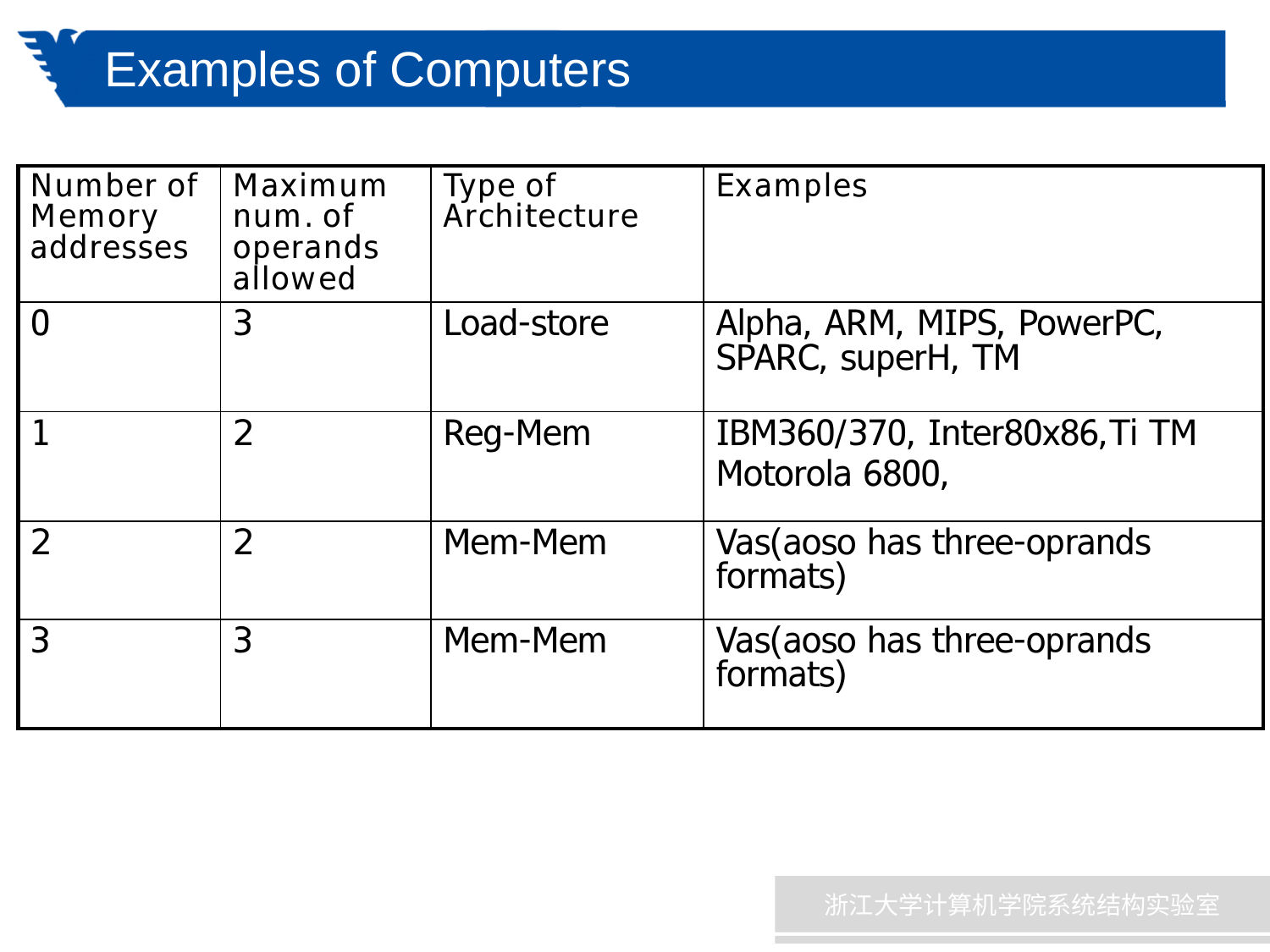

# Examples of Computers
| Number of Memory addresses | Maximum num. of operands allowed | Type of Architecture | Examples |
| --- | --- | --- | --- |
| 0 | 3 | Load-store | Alpha, ARM, MIPS, PowerPC, SPARC, superH, TM |
| 1 | 2 | Reg-Mem | IBM360/370, Inter80x86,Ti TM Motorola 6800, |
| 2 | 2 | Mem-Mem | Vas(aoso has three-oprands formats) |
| 3 | 3 | Mem-Mem | Vas(aoso has three-oprands formats) |